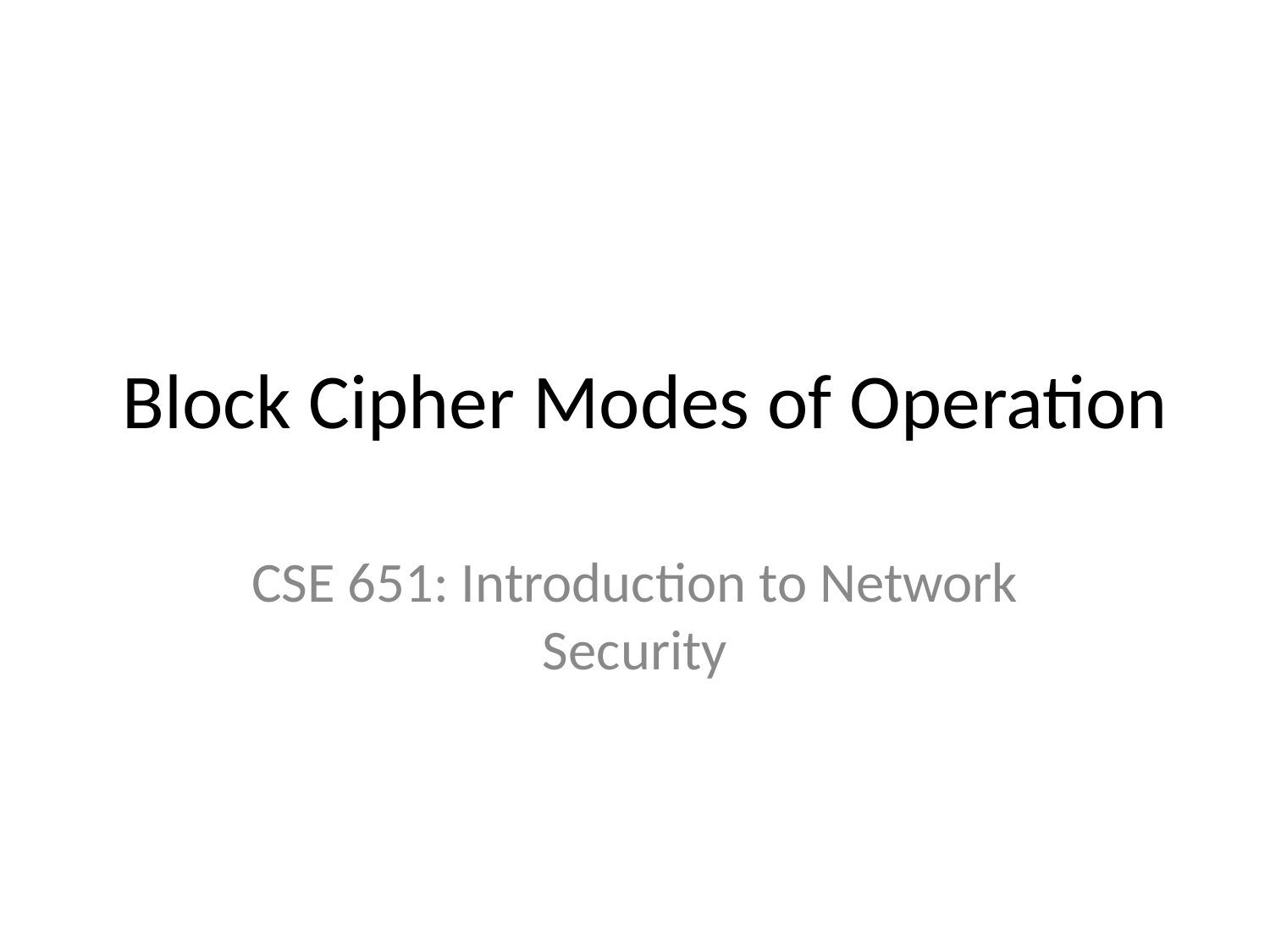

# Block Cipher Modes of Operation
CSE 651: Introduction to Network Security